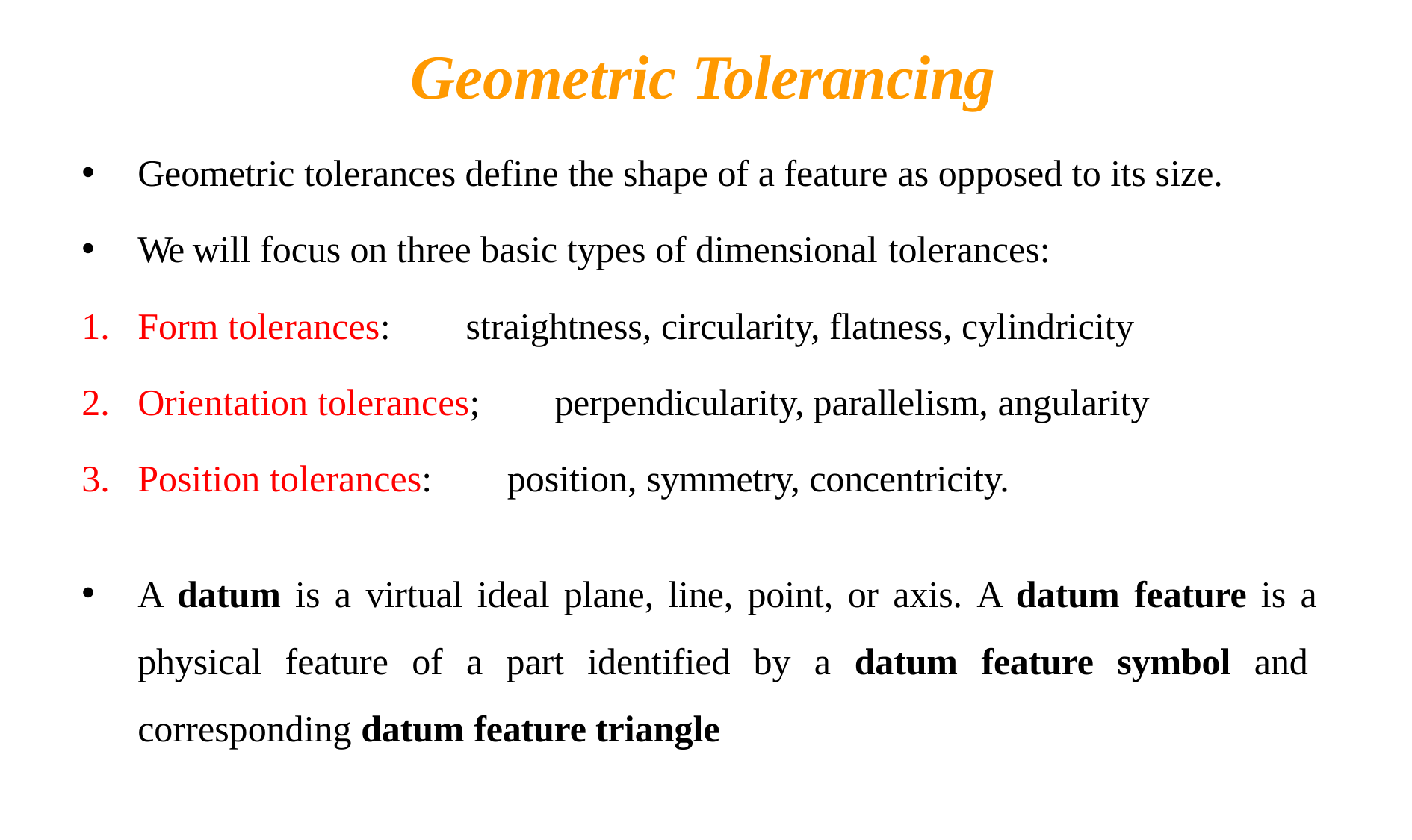

# Geometric Tolerancing
Geometric tolerances define the shape of a feature as opposed to its size.
We will focus on three basic types of dimensional tolerances:
Form tolerances:	straightness, circularity, flatness, cylindricity
Orientation tolerances;	perpendicularity, parallelism, angularity
Position tolerances:	position, symmetry, concentricity.

A datum is a virtual ideal plane, line, point, or axis. A datum feature is a  physical feature of a part identified by a datum feature symbol and  corresponding datum feature triangle